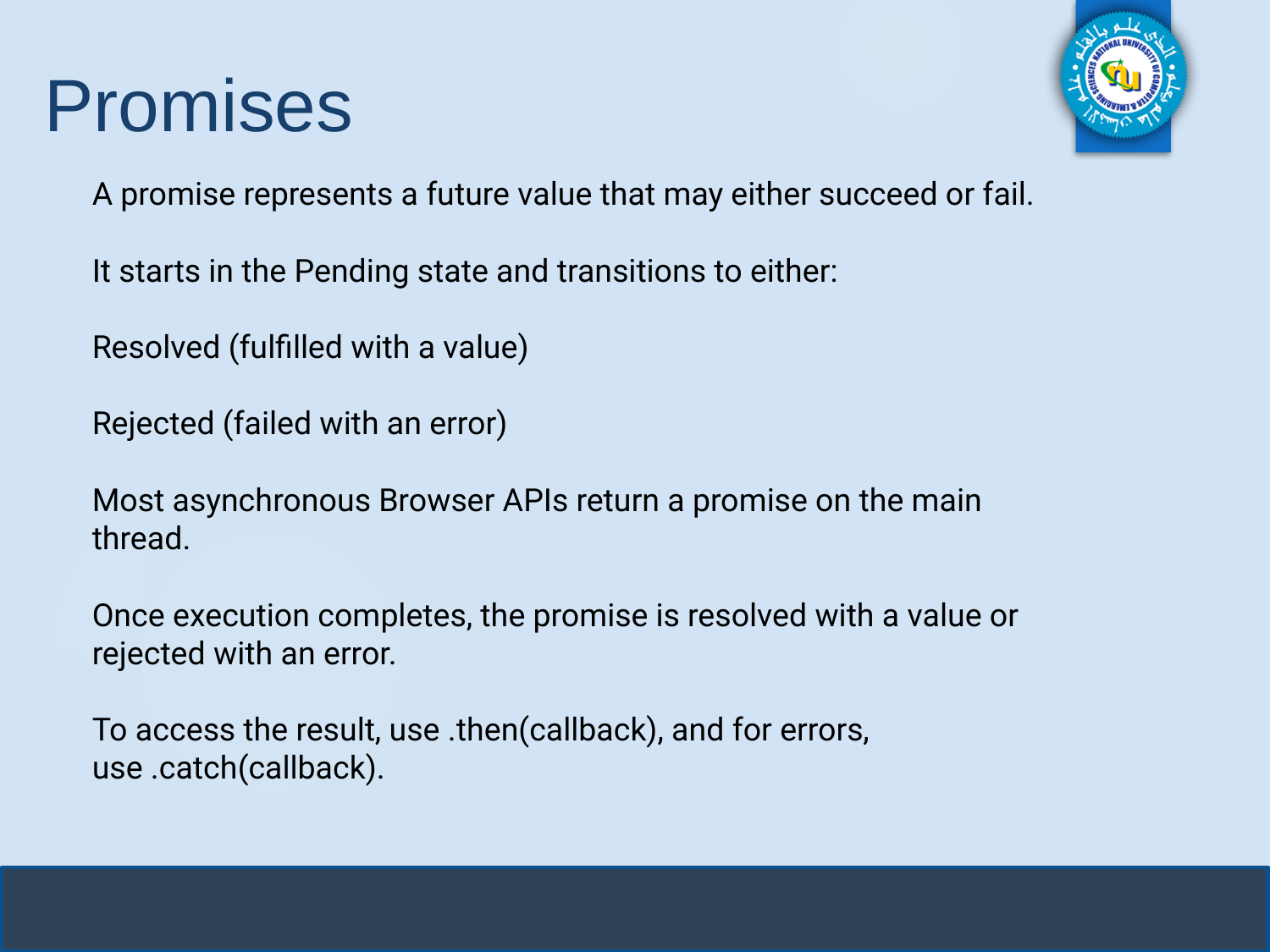

# Promises

A promise represents a future value that may either succeed or fail.
It starts in the Pending state and transitions to either:
Resolved (fulfilled with a value)
Rejected (failed with an error)
Most asynchronous Browser APIs return a promise on the main thread.
Once execution completes, the promise is resolved with a value or rejected with an error.
To access the result, use .then(callback), and for errors, use .catch(callback).